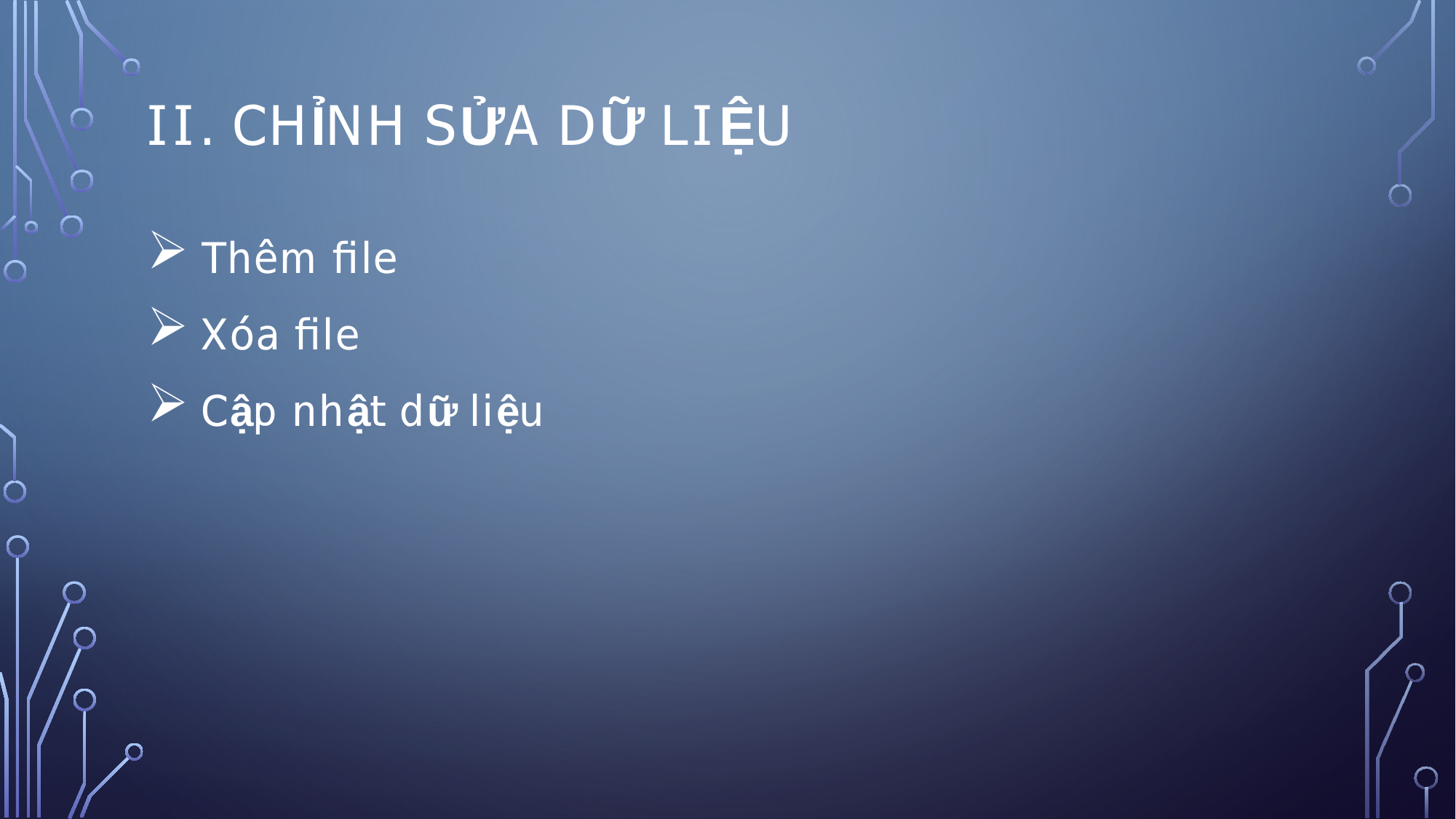

II. Chỉnh sửa dữ liệu
 Thêm file
 Xóa file
 Cập nhật dữ liệu